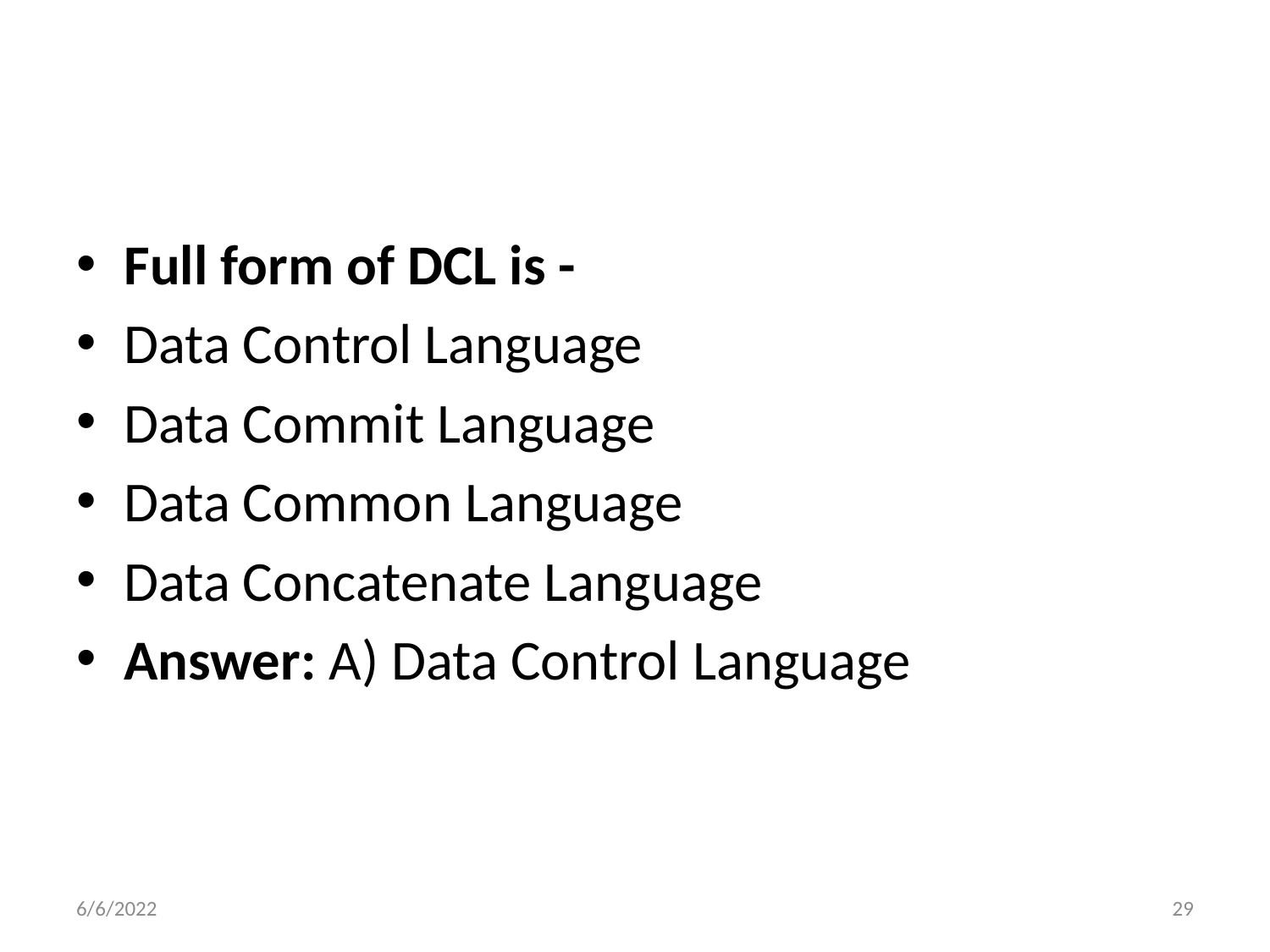

#
Full form of DCL is -
Data Control Language
Data Commit Language
Data Common Language
Data Concatenate Language
Answer: A) Data Control Language

6/6/2022

29